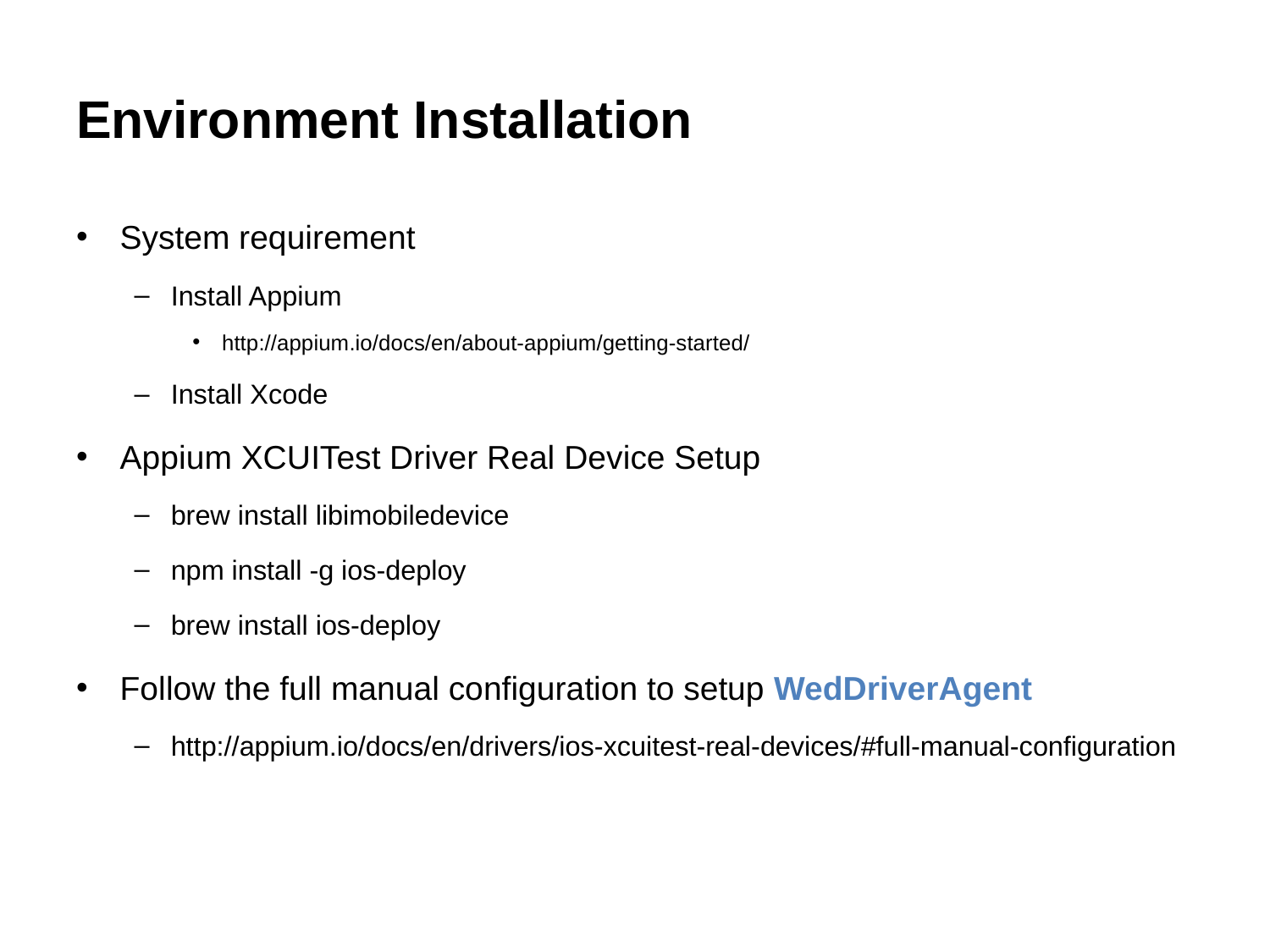

# Environment Installation
System requirement
Install Appium
http://appium.io/docs/en/about-appium/getting-started/
Install Xcode
Appium XCUITest Driver Real Device Setup
brew install libimobiledevice
npm install -g ios-deploy
brew install ios-deploy
Follow the full manual configuration to setup WedDriverAgent
http://appium.io/docs/en/drivers/ios-xcuitest-real-devices/#full-manual-configuration